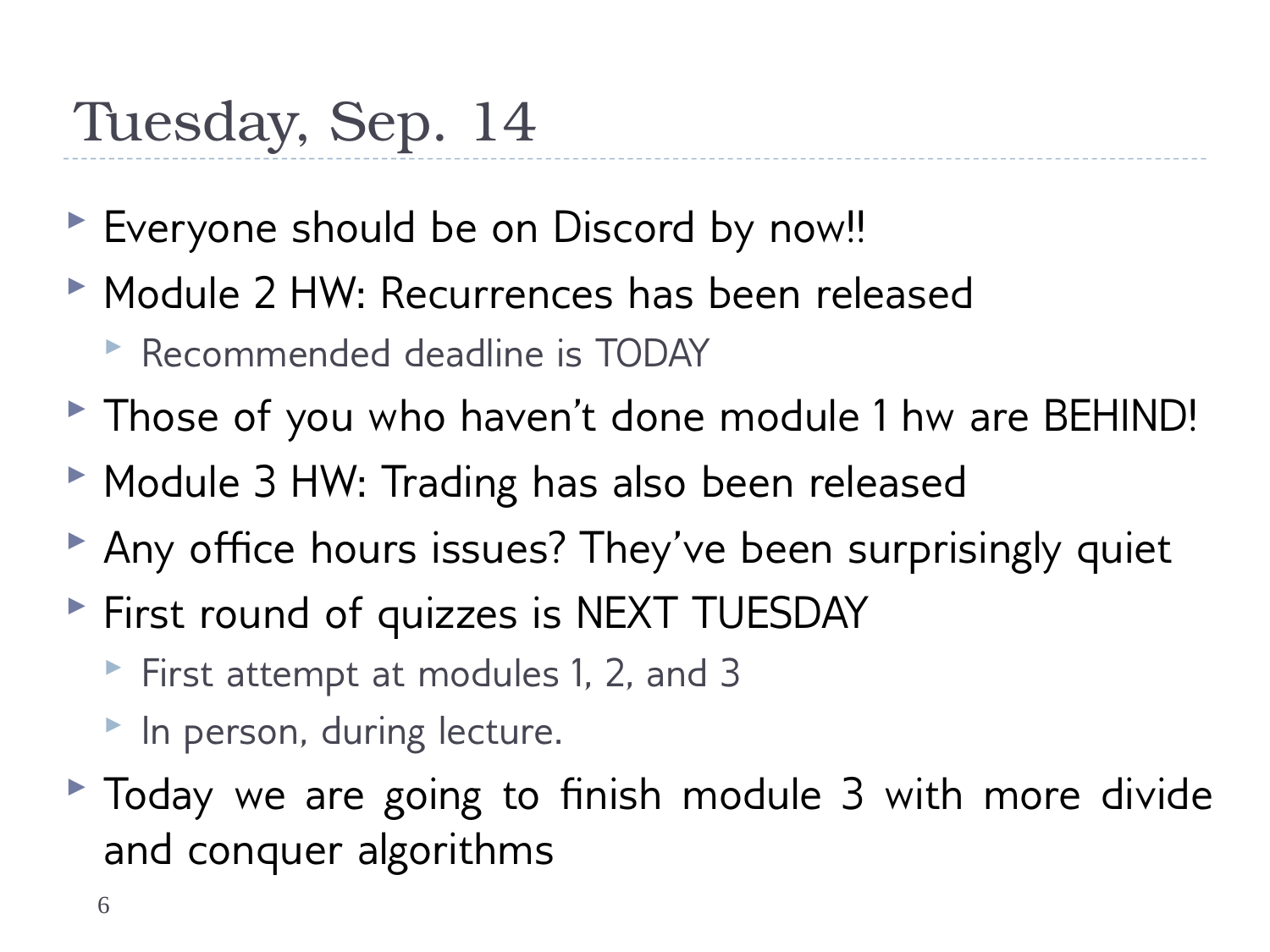

# Tuesday, Sep. 14
Everyone should be on Discord by now!!
Module 2 HW: Recurrences has been released
Recommended deadline is TODAY
Those of you who haven’t done module 1 hw are BEHIND!
Module 3 HW: Trading has also been released
Any office hours issues? They’ve been surprisingly quiet
First round of quizzes is NEXT TUESDAY
First attempt at modules 1, 2, and 3
In person, during lecture.
Today we are going to finish module 3 with more divide and conquer algorithms
6